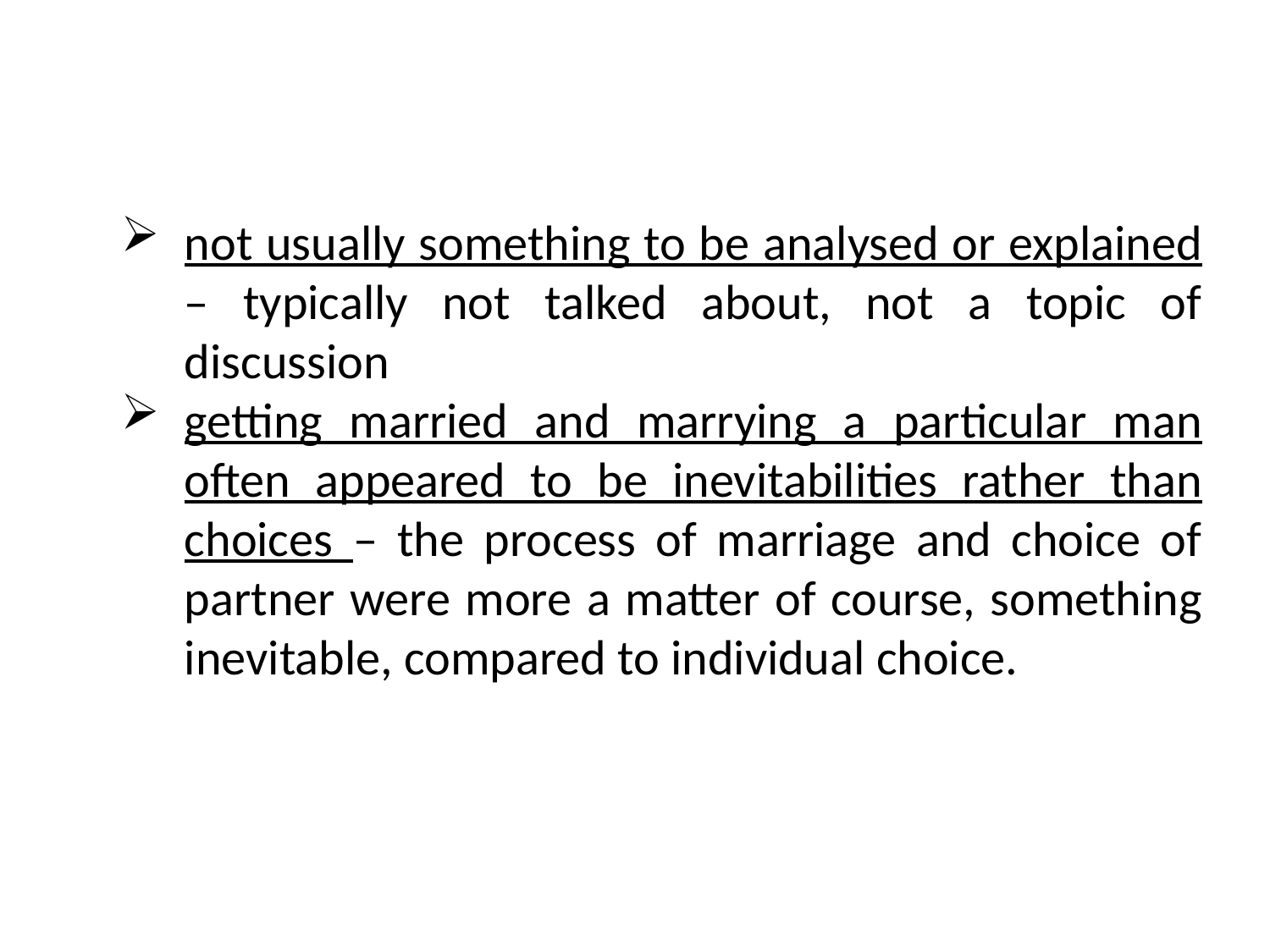

not usually something to be analysed or explained – typically not talked about, not a topic of discussion
getting married and marrying a particular man often appeared to be inevitabilities rather than choices – the process of marriage and choice of partner were more a matter of course, something inevitable, compared to individual choice.